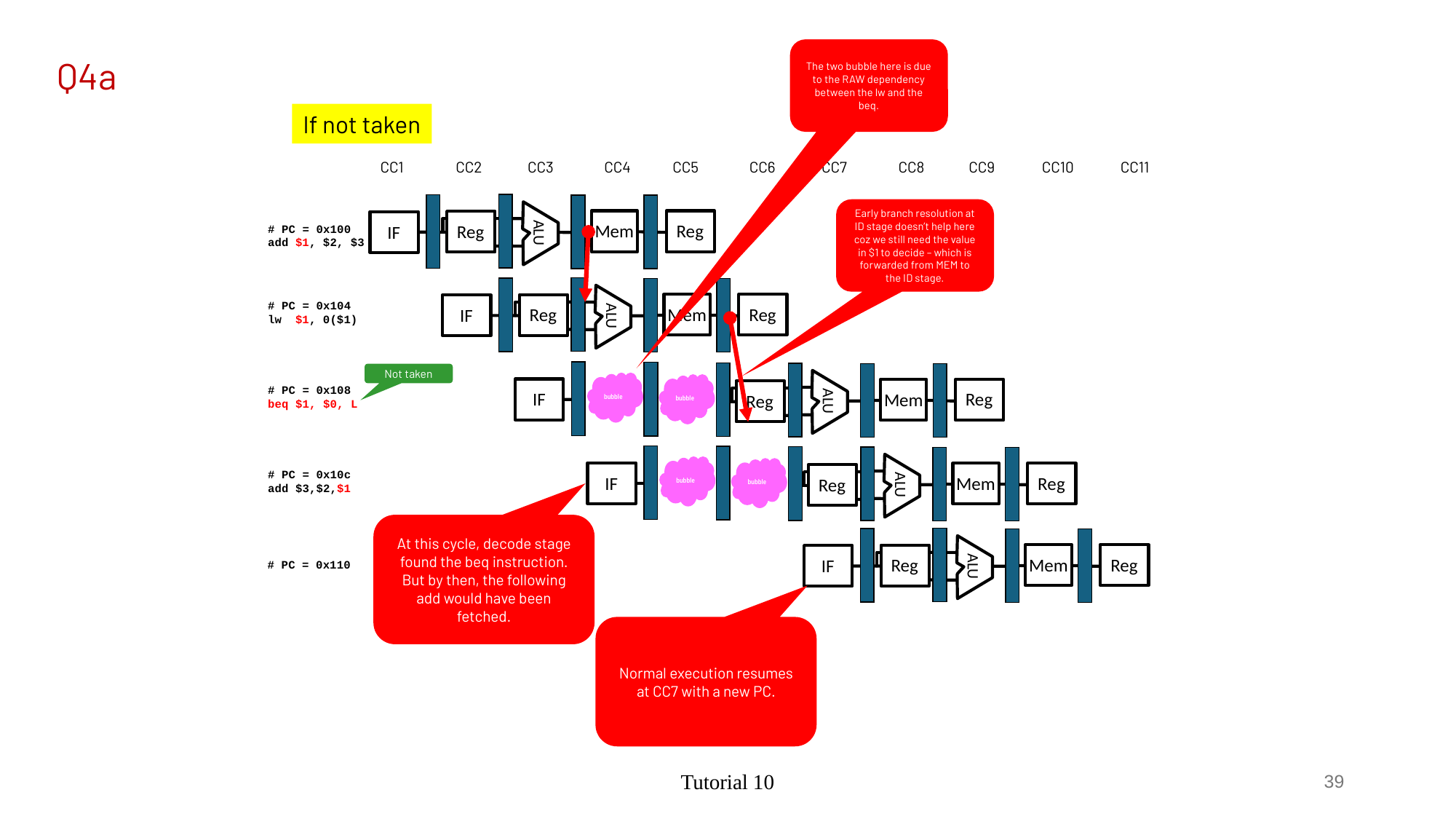

The two bubble here is due to the RAW dependency between the lw and the beq.
Q4a
If not taken
CC1
CC2
CC3
CC4
CC5
CC6
CC7
CC8
CC9
CC10
CC11

Reg
Mem
Reg
IF

ALU

Early branch resolution at ID stage doesn’t help here coz we still need the value in $1 to decide – which is forwarded from MEM to the ID stage.
# PC = 0x100
add $1, $2, $3

Reg
Mem
Reg
IF

ALU

# PC = 0x104
lw  $1, 0($1)

Reg
Mem

ALU

Not taken
bubble
bubble
# PC = 0x108
beq $1, $0, L

IF
Reg

Reg
Mem

ALU

bubble
bubble

IF
Reg

# PC = 0x10c
add $3,$2,$1
At this cycle, decode stage found the beq instruction. But by then, the following add would have been fetched.

Reg
Mem
Reg
IF

ALU

# PC = 0x110

Normal execution resumes at CC7 with a new PC.
Tutorial 10
39